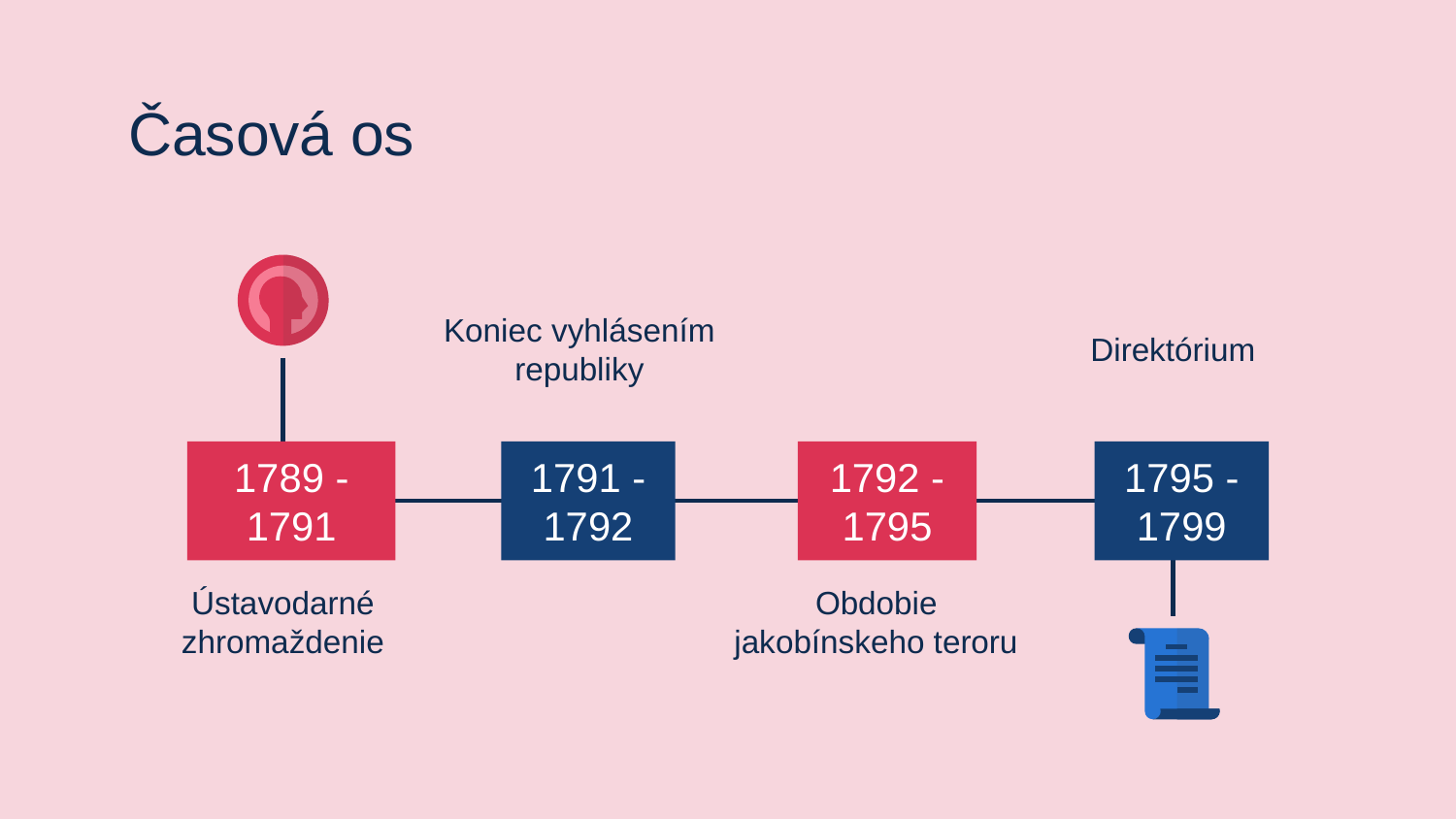

# Časová os

Koniec vyhlásením republiky
Direktórium
1791 - 1792
1792 - 1795
1795 - 1799
1789 -1791
Ústavodarné zhromaždenie
Obdobie jakobínskeho teroru